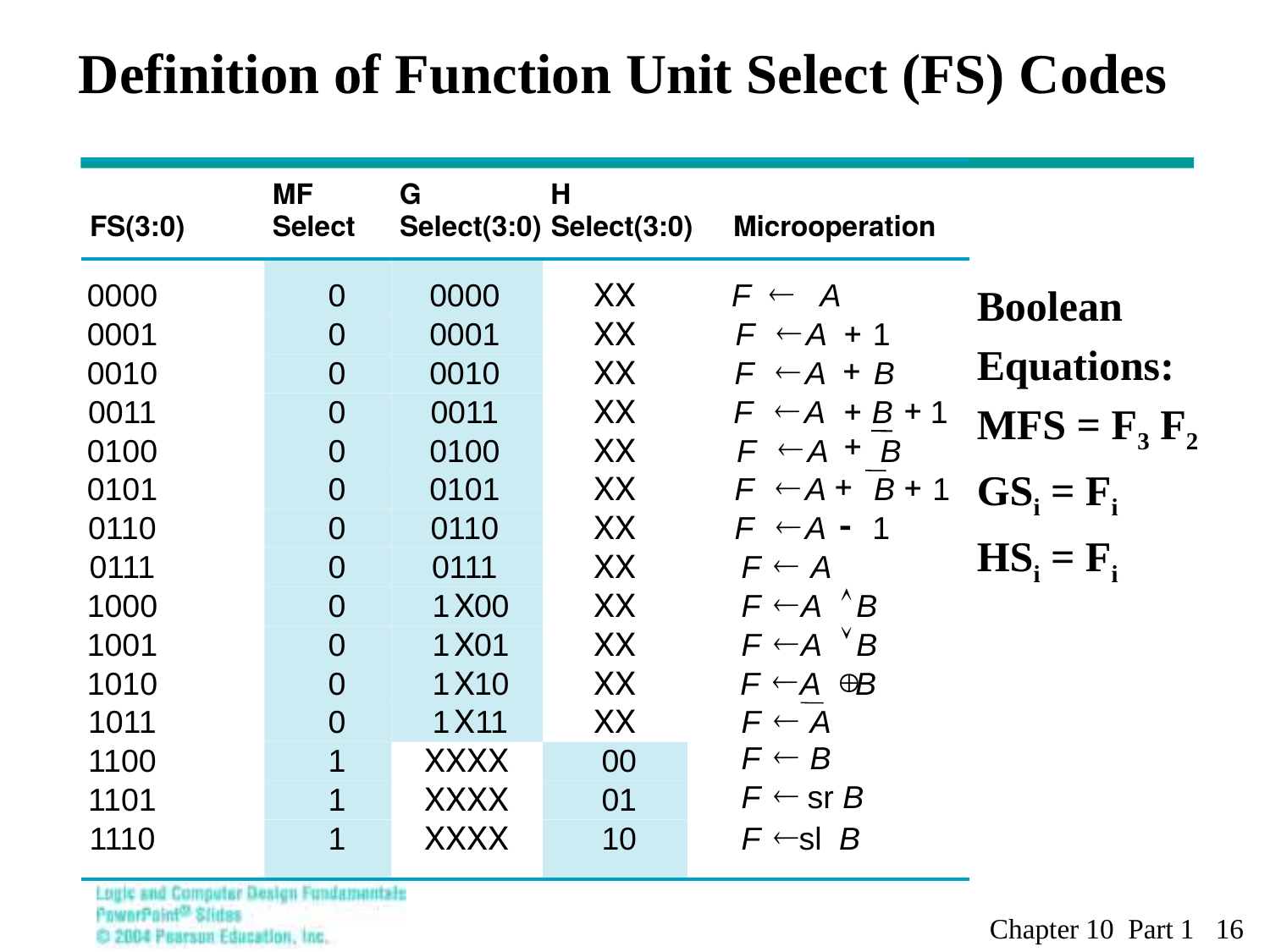

# Definition of Function Unit Select (FS) Codes
 Select,
 Select,
 and
G
H
MF
in T
of
 Codes
FS

MF
G
H
FS(3:0)
Select
Select(3:0)
Select(3:0)
Micr
ooperation

←
0000
0
0000
XX
F        A
←

+
0001
0
0001
XX
F      A
1

+
←
0010
0
0010
XX
F      A
B

←
+
+
0011
0
0011
XX
F      A
B
1

+
←
0100
0
0100
XX
F      A
B

+
←
+
0101
0
0101
XX
F      A
B
1

←
−
0110
0
0110
XX
F      A
1

←
0111
0
0111
XX
F
A

←
∧
1000
0
1
X
00
XX
F
A    B

←
∨
1001
0
1
X
01
XX
F
A    B

←
⊕
1010
0
1
X
10
XX
F
A    B

←
1011
0
1
X
11
XX
F
A

←
F
B
1100
1
XXXX
00

←
F
sr
B
1101
1
XXXX
01

←
1110
1
XXXX
10
F
sl
B

Boolean
Equations:
MFS = F3 F2
GSi = Fi
HSi = Fi

Chapter 10  Part 1   16